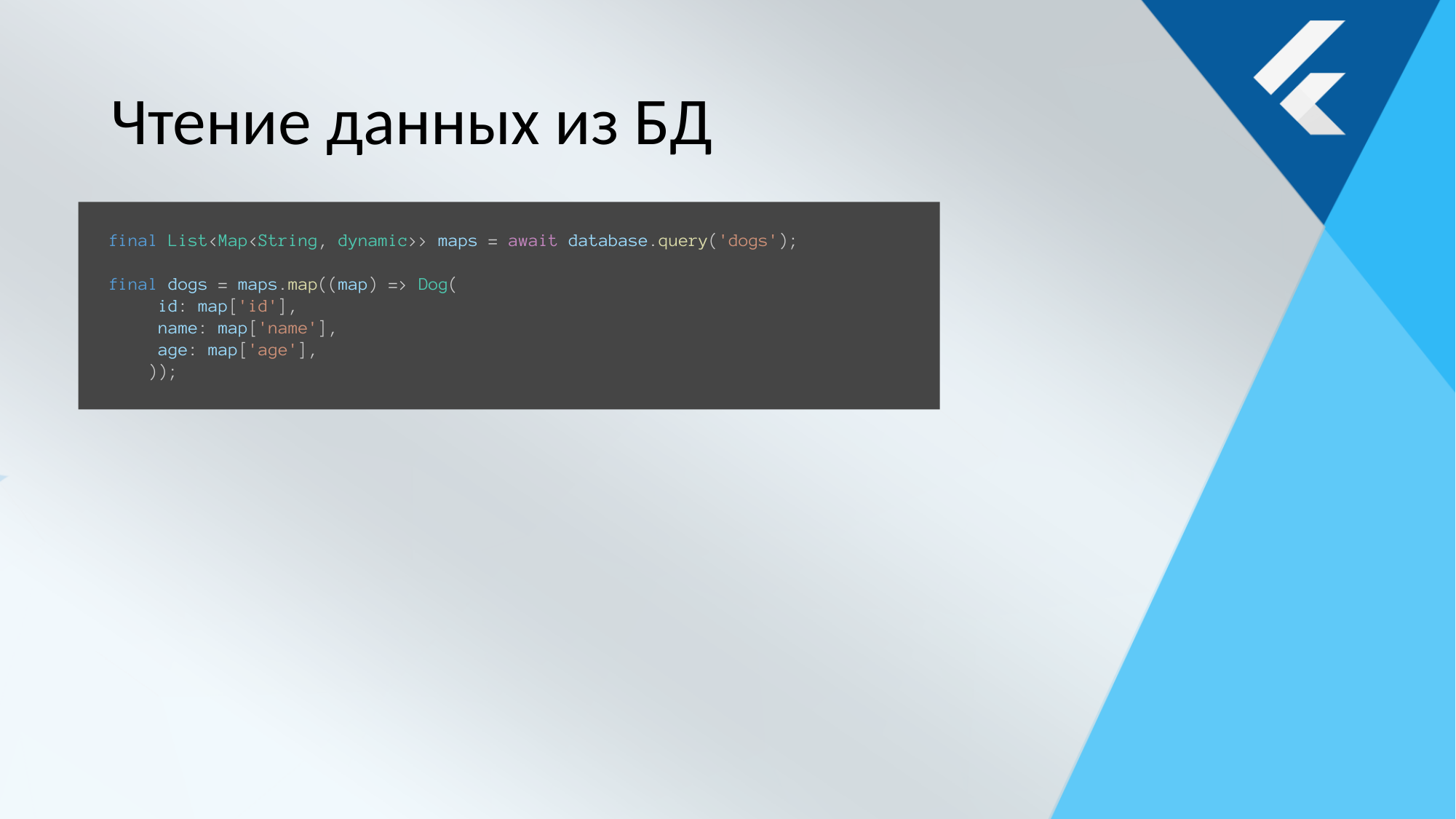

# Чтение данных из БД

final List<Map<String, dynamic>> maps = await database.query('dogs');
final dogs = maps.map((map) => Dog(
     id: map['id'],
     name: map['name'],
     age: map['age'],
    ));